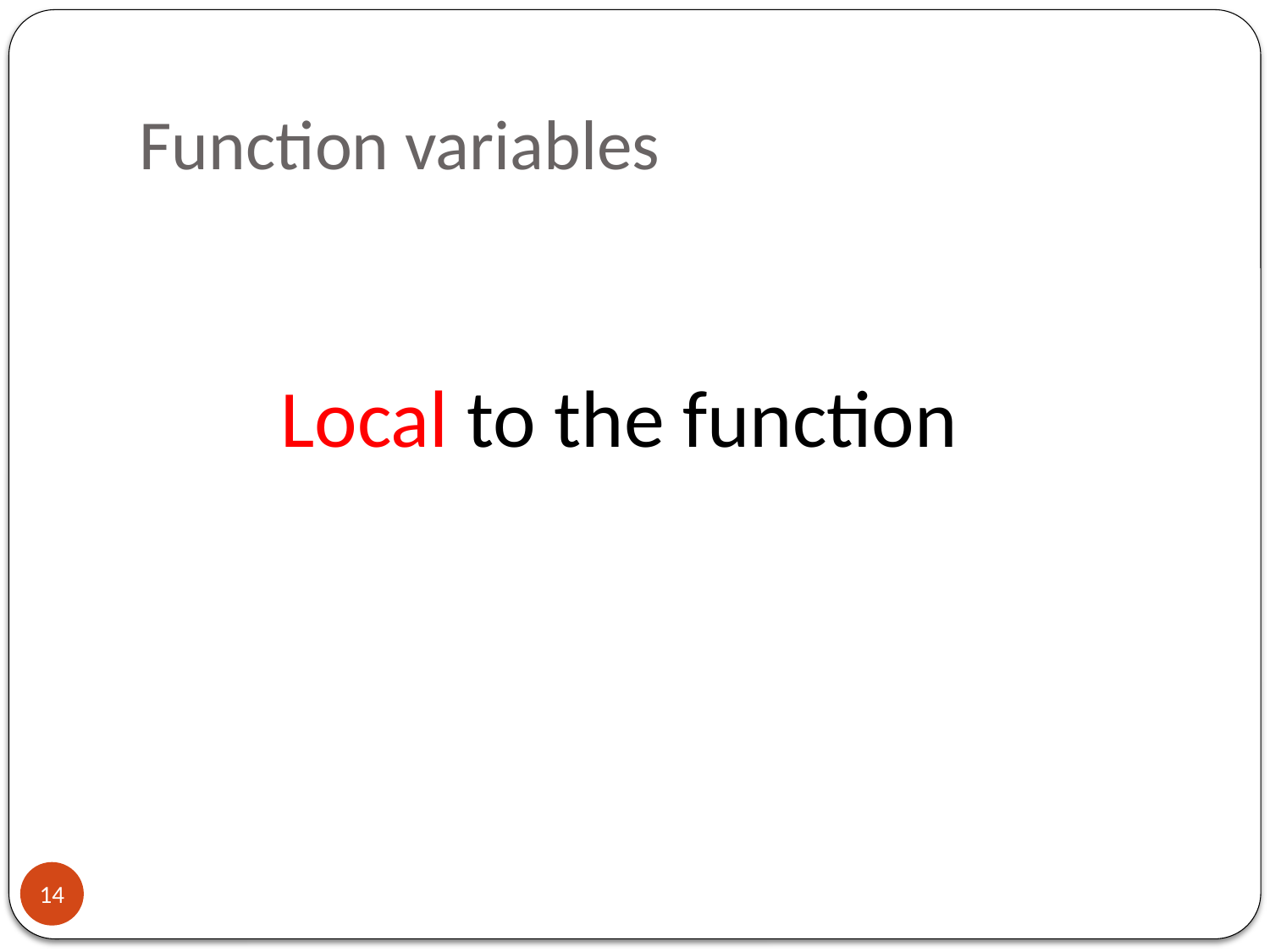

# Function variables
Local to the function
14